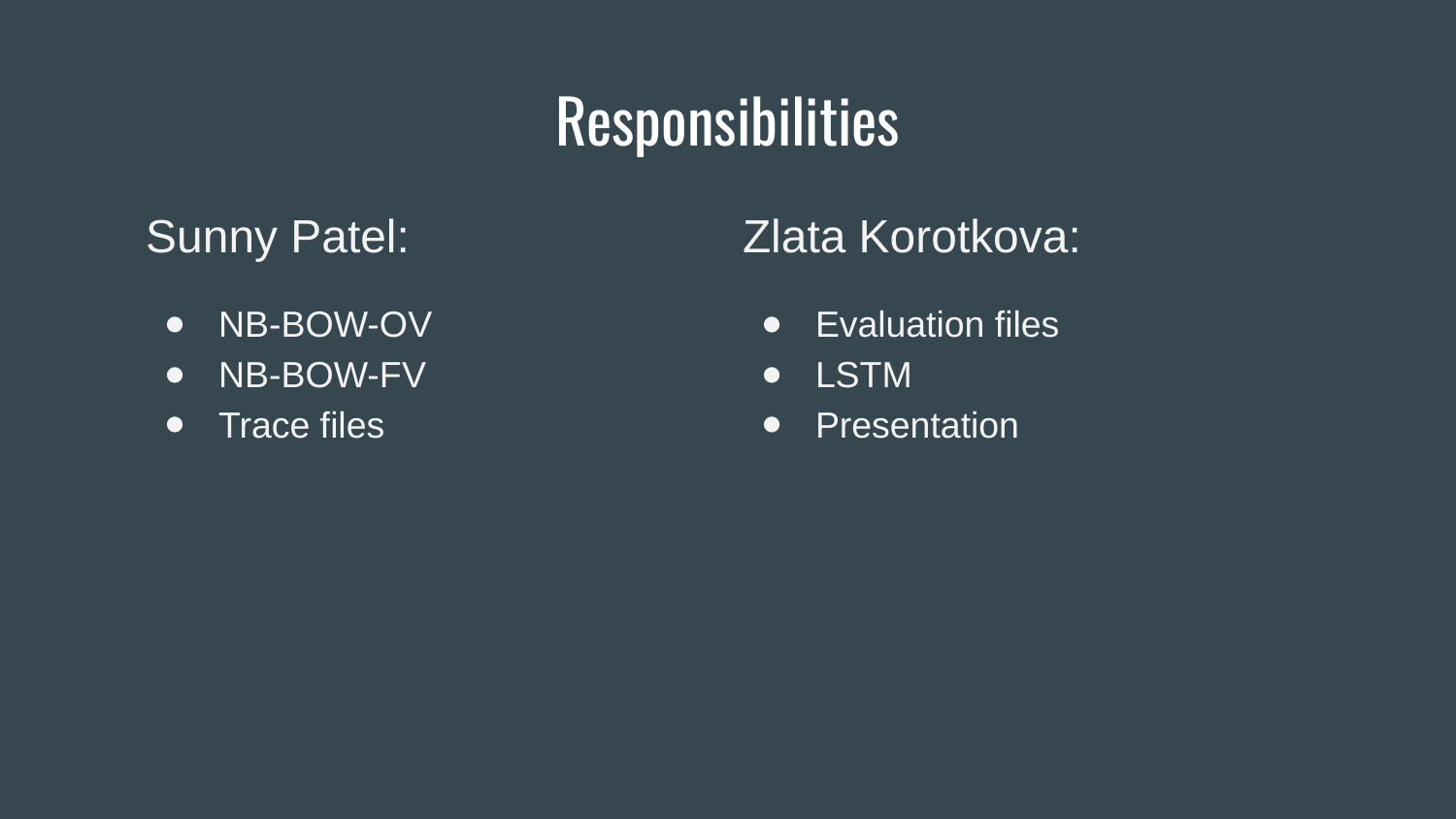

# Responsibilities
Sunny Patel:
NB-BOW-OV
NB-BOW-FV
Trace files

Zlata Korotkova:
Evaluation files
LSTM
Presentation